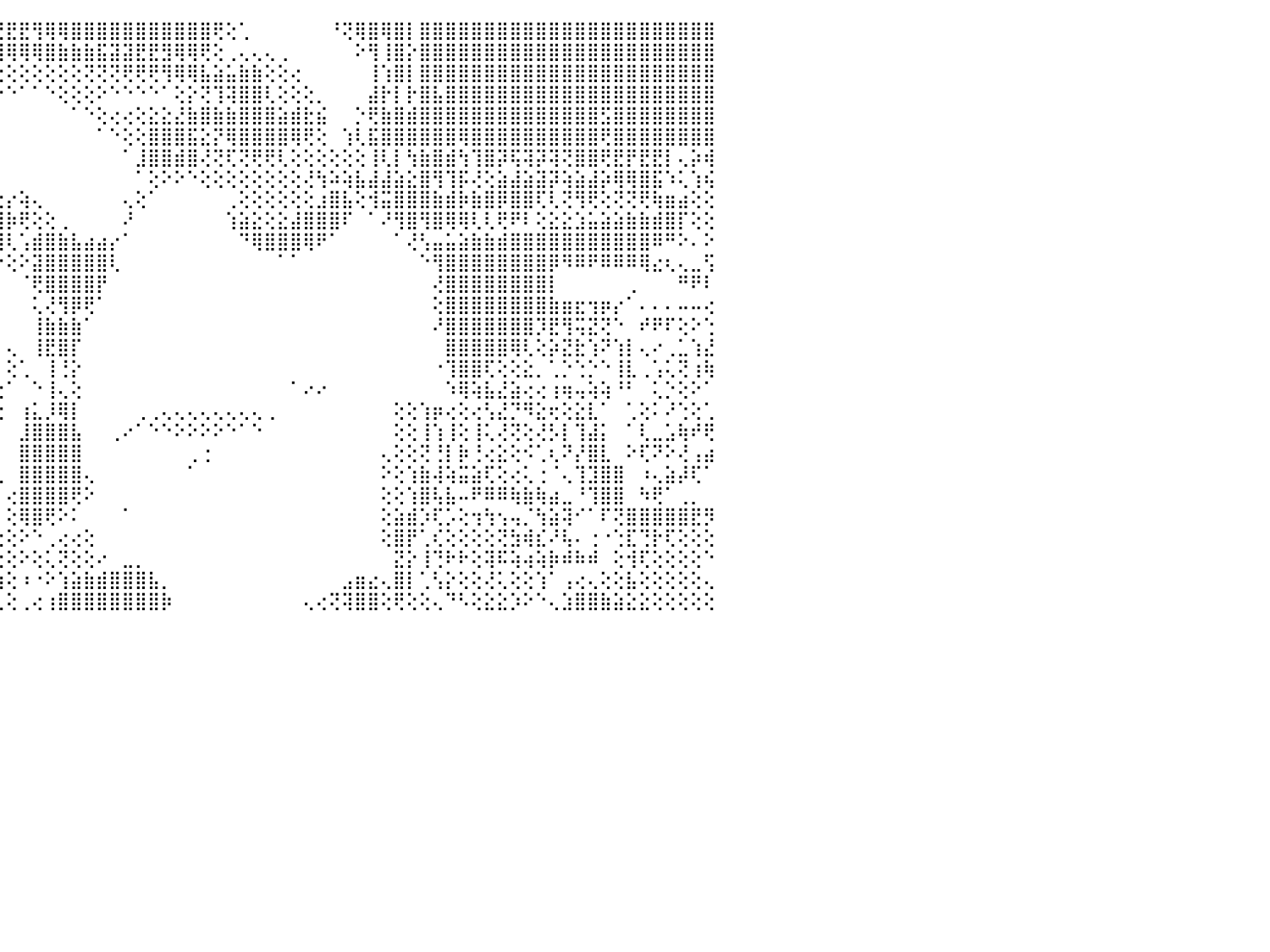

⢕⢕⢕⢕⢕⢕⢕⢕⢕⢕⢕⢕⢕⢕⠑⠑⠑⠑⢸⣿⣿⣿⣿⣿⣿⡇⢜⢝⢕⢕⡇⣿⣿⢿⢿⢿⣿⣿⣷⣷⣷⣮⣽⣽⣟⣟⣟⢻⢿⢿⣿⣿⣿⣿⣿⣿⣿⣿⣿⣿⣿⢟⢕⢁⠀⠀⠀⠀⠀⠀⠘⢝⢿⣿⢿⣿⡇⣿⣿⣿⣿⣿⣿⣿⣿⣿⣿⣿⣿⣿⣿⣿⣿⣿⣿⣿⣿⣿⣿⣿⠀
⢕⢕⢕⢕⢑⢕⢕⢕⢕⢕⢕⢕⢕⢕⢕⠀⠀⠀⢸⣿⣿⣿⣿⣿⣿⡇⢕⢕⢕⢇⣟⢿⣿⢕⢕⢕⢕⢕⢜⢝⢝⢝⢟⢟⢻⢿⢿⢿⣿⣷⣷⣷⣯⣽⣽⣟⣟⣻⢿⢿⢟⢕⢀⢄⢄⢄⢀⠀⠀⠀⠀⠀⠕⢻⢸⣿⡕⣿⣿⣿⣿⣿⣿⣿⣿⣿⣿⣿⣿⣿⣿⣿⣿⣿⣿⣿⣿⣿⣿⣿⠀
⢕⢕⢕⢕⢕⠕⠕⠁⠁⠁⠁⠁⠁⢅⠁⠀⠀⠀⢸⣿⣿⣿⣿⣿⣿⡇⢕⢕⢕⢜⣟⢟⢟⢕⢕⢕⢕⢕⢕⢕⢕⢕⢕⢕⢕⢕⢕⢕⢕⢕⢕⢝⢝⢝⢟⢟⢟⢻⢿⢿⣧⣵⣥⣷⣷⢕⢕⢔⠀⠀⠀⠀⠀⢸⢱⣿⡇⣿⣿⣿⣿⣿⣿⣿⣿⣿⣿⣿⣿⣿⣿⣿⣿⣿⣿⣿⣿⣿⣿⣿⠀
⢐⣷⣷⣵⡵⢄⠀⢀⢀⠀⢄⢄⢀⢕⠔⠀⢔⢀⣾⣿⣿⣿⣿⣿⣿⣇⢕⢕⢸⣿⢯⣟⡕⢕⢱⣵⢕⢕⣱⢕⢕⢕⢕⠑⠑⠑⠁⠁⠑⢕⢕⢕⠕⠑⠑⠑⠑⠁⢕⡕⢝⢹⢽⣿⣿⢇⢕⢕⢕⡀⠀⠀⠀⣼⡗⡇⡗⣿⣧⣿⣿⣿⣿⣿⣿⣿⣿⣿⣿⣿⣿⣿⣿⣿⣿⣿⣿⣿⣿⣿⠀
⠕⣿⣿⣿⣿⢕⠕⢕⠕⠑⠑⠑⠑⢕⢕⢕⢕⠑⠙⣿⣿⣿⣿⣿⣿⣿⢕⢕⢕⣝⣸⣸⡕⢁⠘⢛⢑⢕⡕⢕⠕⠑⠀⠀⠀⠀⠀⠀⠀⠀⠁⠑⢕⢔⢔⢕⣕⣕⣜⣷⣿⣷⣷⣿⣿⣿⣵⣾⣗⣮⠀⠀⡑⢟⣷⣿⣾⣿⣿⣿⣿⣿⣿⣿⣿⣿⣿⣿⣿⣿⣿⣫⣿⣿⣿⣿⣿⣿⣿⣿⠀
⢕⢿⣿⣿⡵⢕⢔⢕⢕⢕⣿⢸⡇⣿⢕⢕⢕⢔⢸⣿⣿⣿⣿⣿⣿⣿⣕⢕⢜⢝⣜⡗⢇⢕⢕⣷⡇⢕⢕⢕⠀⠀⠀⠀⠀⠀⠀⠀⠀⠀⠀⠀⠁⠑⢕⢕⣿⣿⣿⣯⣕⡝⢿⣿⣿⣿⣿⢿⢟⢕⠀⢱⢇⣯⣿⣿⣿⣿⣿⣿⢿⣿⣿⣿⣿⣿⣿⣿⣿⣿⣿⢟⣿⣿⣿⣿⣿⣿⣿⣿⠀
⢕⢜⣮⣵⣵⢕⠐⢕⢕⢕⢿⢸⣧⡟⢕⢕⢕⢕⠕⢘⣿⢻⣿⣿⣿⣿⣿⣕⡕⣷⣿⡇⢕⢕⢕⣿⡇⢕⢕⠀⢀⠀⠀⠀⠀⠀⠀⠀⠀⠀⠀⠀⠀⠀⠁⣸⣿⣿⣾⣿⢜⢝⢏⢝⢟⢟⢇⢕⢕⢕⢕⢕⢕⢸⢇⡇⢳⣷⣿⣾⢳⢹⣿⡽⢯⢽⡽⢽⢝⣿⣿⢟⣟⡟⣟⣟⡇⢄⡵⢾⠀
⠵⠵⡹⢟⣟⢕⠀⢕⢕⢕⢜⠜⢝⢝⢕⢕⢕⢕⢄⢨⡼⣿⣿⣿⣿⣿⡇⢕⢕⢝⢸⡇⢕⢕⢕⢻⣇⢕⡕⢀⢸⣷⡔⠀⠀⠀⠀⠀⠀⠀⠀⠀⠀⠀⠀⠁⢕⠕⠕⠑⢕⢕⢕⢕⢕⢕⢕⢕⢜⢳⠵⢵⣧⣼⣼⣵⣕⣿⢻⢹⡯⢜⢕⣵⣼⣵⣽⡽⢵⣵⣼⡵⢿⢿⣿⣯⠱⢅⢱⢮⠀
⢀⢀⠑⢕⢫⢇⢔⢕⢕⢕⢔⢔⢔⢔⢕⢕⢕⢕⠄⢠⣧⣿⣿⣿⣿⣿⡇⢕⢕⢕⢸⡗⠕⠱⣷⣷⡗⢕⢝⢕⣼⣿⡇⢀⣔⡔⢵⢄⠀⠀⠀⠀⠀⠀⢄⢕⠁⠀⠀⠀⠀⠀⢀⢕⢕⢕⢕⢕⢕⣰⣿⣧⢕⢺⣭⣿⣿⣿⣷⣾⡷⣷⣿⡿⣿⣿⢏⢇⢝⢻⢟⢕⢝⢝⢟⢷⣶⣴⢕⢕⠀
⣿⣷⣧⣷⡇⢕⢕⡀⣸⣿⡇⢕⢕⠕⠑⢅⠕⢀⠁⢸⣿⣿⣿⣿⣟⡟⠃⠁⢕⢕⢸⣷⠁⠑⢁⠜⢄⠕⢑⠑⢻⣿⣿⣵⣿⡷⢟⢕⢕⢀⠀⠀⠀⠀⠜⠀⠀⠀⠀⠀⠀⠀⢱⣵⣕⢕⣕⣼⣿⣿⣿⠏⠀⠁⠜⢻⣿⢻⣿⢿⢿⢇⢇⢟⠟⠇⢕⣕⣕⣱⣥⣵⣵⣷⣷⣾⣿⡏⢕⢕⠀
⣿⣿⣿⢿⢇⢕⠈⠅⠗⠛⢣⡇⠕⠱⠇⠀⠄⠀⠅⢌⡝⢟⢿⢿⢷⣷⡔⢀⢳⣵⢸⣿⢔⠈⠁⠎⢟⠘⠇⠀⠈⢹⢟⢿⢿⢇⢡⣾⣿⣷⣧⣴⣴⡔⠁⠀⠀⠀⠀⠀⠀⠀⠀⠙⢿⣿⣿⣿⢿⠟⠁⠀⠀⠀⠀⠁⢜⢣⣤⣥⣵⣷⣷⣾⣿⣿⣿⣿⣿⣿⣿⣿⣿⣿⣿⠿⠛⠕⠄⠕⠀
⠔⠐⠐⠐⢕⢕⢕⢔⢔⢄⢕⢄⠄⢄⢄⠀⠄⢀⢔⢗⣲⣷⣕⠱⢅⢞⢕⢔⠀⢨⣿⣽⣴⢄⢔⢁⢅⢤⣵⣕⣕⣔⣕⢕⠕⢕⠕⣽⣿⣿⣿⣿⣿⢇⠀⠀⠀⠀⠀⠀⠀⠀⠀⠀⠀⠀⠁⠁⠀⠀⠀⠀⠀⠀⠀⠀⠀⠑⢻⣿⣿⣿⣿⣿⣿⣿⣿⡿⠻⠿⠟⠿⠿⠿⢿⣔⢆⢄⣀⢫⠀
⢅⢄⢄⢄⣕⣾⣿⣿⣷⣷⣷⣷⣷⣵⣷⣧⣳⡳⢗⢕⢱⢭⢙⠓⠆⠔⢡⢅⢔⢕⠿⡿⢿⣕⣼⣿⣿⣷⣗⣻⡿⠟⠁⠀⠀⠀⠈⢟⣿⣿⣿⣿⡟⠀⠀⠀⠀⠀⠀⠀⠀⠀⠀⠀⠀⠀⠀⠀⠀⠀⠀⠀⠀⠀⠀⠀⠀⠀⢜⣿⣿⣿⣿⣿⣿⣿⣿⡇⠀⠀⠀⠀⠀⢀⠀⠀⠀⠛⠟⠇⠀
⣷⣾⣶⣾⣿⣿⣿⣿⣿⣿⣿⣿⣿⣿⣿⣿⣿⣿⢟⢇⣐⣐⣀⣔⣰⣴⣵⣵⣵⣵⣵⣵⣧⣿⣿⣿⣿⣿⣿⡿⠁⠀⠀⠀⠀⠀⠀⢅⢜⢻⡿⢟⠁⠀⠀⠀⠀⠀⠀⠀⠀⠀⠀⠀⠀⠀⠀⠀⠀⠀⠀⠀⠀⠀⠀⠀⠀⠀⢕⣿⣿⣿⣿⣿⣿⣿⣿⣷⣶⣖⢲⡶⡔⠁⠄⠄⠄⠤⠤⢔⠀
⣿⣿⣿⣿⣿⣿⣿⣿⣿⣿⣿⣿⣿⣿⣿⣿⣧⣬⣵⣵⣵⣾⣿⣿⣿⣿⣿⣿⣿⣿⣿⣿⣿⣿⣿⣿⣿⣿⣿⢇⠀⠀⠀⠀⠀⠀⠀⢸⣷⣷⣷⠁⠀⠀⠀⠀⠀⠀⠀⠀⠀⠀⠀⠀⠀⠀⠀⠀⠀⠀⠀⠀⠀⠀⠀⠀⠀⠀⠜⣿⣿⣿⣿⣿⣿⣿⡹⣟⢻⢭⣝⢝⠑⠀⠞⠟⠏⢕⠕⢑⠀
⣿⣿⣿⣿⣿⣿⣿⣿⣿⣿⣿⣿⣿⣿⣿⣿⣿⣿⣿⣿⣿⣿⣿⣿⣿⣿⣿⣿⣿⣿⣿⣿⣿⣿⣿⣿⣿⡿⠑⠀⠀⠀⠀⠀⠀⢄⠀⢸⣟⣿⡏⠀⠀⠀⠀⠀⠀⠀⠀⠀⠀⠀⠀⠀⠀⠀⠀⠀⠀⠀⠀⠀⠀⠀⠀⠀⠀⠀⠀⣿⣿⣿⣿⣿⢿⢇⢕⡵⣝⣗⢱⠝⢱⡇⢄⠔⢀⣁⢱⣜⠀
⣿⣿⣿⣿⣿⣿⣿⣿⣿⣿⣿⣿⣿⣿⣿⣿⢝⢖⢝⢻⣿⣿⣿⣿⣿⣿⣿⣿⣿⣿⣿⣿⣿⣿⣿⣿⡿⢕⢔⠄⠀⢀⢔⢄⠀⢕⢁⠀⢸⢘⡕⠀⠀⠀⠀⠀⠀⠀⠀⠀⠀⠀⠀⠀⠀⠀⠀⠀⠀⠀⠀⠀⠀⠀⠀⠀⠀⠀⠐⢹⣿⣿⢏⢕⢕⣕⡀⢁⡑⢑⡑⠑⢸⣇⢀⢡⢅⢝⢰⢷⠀
⣿⣿⣿⣿⣿⣿⣿⣿⣿⣿⣿⣿⣿⣿⣿⣿⢕⢕⢕⢕⢝⣿⣿⣿⣿⣿⣿⣿⣿⣿⣿⣿⣿⣿⣿⡿⢑⢕⢕⢕⠀⢕⢕⢕⢕⠁⠀⠑⢸⢄⢕⠀⠀⠀⠀⠀⠀⠀⠀⠀⠀⠀⠀⠀⠀⠀⠀⠁⠔⠔⠀⠀⠀⠀⠀⠀⠀⠀⠀⠱⢿⢵⣧⣜⣵⢔⢔⢰⢶⢤⢵⢵⠘⠃⠀⢅⡑⢕⠕⠁⠀
⣿⣿⣿⣿⣿⣿⣿⣿⣿⣿⣿⣿⣿⣿⣿⣿⣧⢑⢁⢱⢕⢸⣿⣿⣿⣿⣿⣿⣿⣿⣿⣿⣿⣿⣏⢕⢕⢕⢕⢕⢕⢕⢕⢕⢕⠀⢰⣅⡸⢿⡇⠀⠀⠀⠀⢀⢀⢄⢄⢄⢄⢄⢄⢄⢄⢀⠀⠀⠀⠀⠀⠀⠀⠀⠀⢕⢕⢱⡶⢔⢕⢔⢣⣜⡙⠻⣕⢖⢕⣕⣇⠁⠀⢁⢕⠅⠜⢑⢕⢁⠀
⣿⣿⣿⣿⣿⣿⣿⣿⣿⣿⣿⣿⣿⣿⣿⣿⣿⣷⣵⡕⢕⢜⣿⣿⣿⣿⣿⣿⣿⣿⣿⢟⢟⢕⢕⢕⢕⢕⢕⢕⢕⢕⢕⢕⠁⠀⣸⣿⣿⣿⣧⠀⠀⢀⠔⠁⠑⠑⠕⠕⠕⠕⠑⠁⠑⠀⠀⠀⠀⠀⠀⠀⠀⠀⠀⢕⢕⢸⢱⢸⢕⢸⢅⢜⢝⢕⢜⡣⡇⢹⣼⡅⠀⠁⢇⣀⣡⢷⠞⢟⠀
⣿⣿⣿⣿⣿⣿⣿⣿⣿⣿⣾⣿⣿⣿⣿⣿⣿⣿⣿⣿⣧⡕⢸⣿⣿⣿⡟⢝⢕⢕⢕⢕⢕⢕⢕⢕⢕⢕⢕⢕⢕⢕⢕⢐⠀⠀⣿⣿⣿⣿⣿⠀⠀⠀⠀⠀⠀⠀⠀⢀⢐⠀⠀⠀⠀⠀⠀⠀⠀⠀⠀⠀⠀⠀⢄⢕⢕⢝⢘⡇⡷⢘⢔⣕⢕⠪⢁⢆⠝⡜⣿⣇⠀⠕⢏⠝⠕⢜⢠⣴⠀
⣿⣿⣿⣿⣿⣿⣿⣿⣿⣿⣿⣿⣿⣿⣿⣿⣿⣿⣿⣿⣿⣷⡕⢜⢫⣷⣇⢕⢕⢕⢕⢕⢕⢕⢕⢕⢕⢕⢕⢕⡕⢕⢕⢔⢀⠀⣿⣿⣿⣿⣿⢄⠀⠀⠀⠀⠀⠀⠀⠁⠀⠀⠀⠀⠀⠀⠀⠀⠀⠀⠀⠀⠀⠀⠕⢕⢱⣷⢼⢵⣭⣵⢏⢕⢔⢅⢐⠈⢄⢹⣹⣿⣿⠀⠰⢄⣵⡼⢏⠁⠀
⣿⣿⣿⣿⣿⣿⣿⣿⣿⣿⣿⣿⣿⣿⣿⣿⣿⣿⣿⣿⣿⣿⣿⣕⣜⣟⣻⣵⣷⣷⣕⡕⢕⢕⢜⢕⢕⢕⢕⢕⢕⢕⢕⢕⠁⢔⣿⣿⣿⣿⢟⠕⠀⠀⠀⠀⠀⠀⠀⠀⠀⠀⠀⠀⠀⠀⠀⠀⠀⠀⠀⠀⠀⠀⢕⢕⢱⣿⢧⣧⠤⠟⠿⠿⢷⣷⢷⣴⣀⠘⢹⣿⣿⠀⠳⢟⠁⢀⡀⠀⠀
⣿⣿⣿⣿⣿⣿⣿⣿⣿⣿⣿⣿⣿⣿⣿⣿⣿⣿⣿⣿⣿⣥⣾⣿⣿⣿⣿⣿⣿⣿⣿⣿⣿⣿⣿⢿⢿⢧⢕⢕⢕⢕⢕⢄⠀⢕⢿⣿⢟⠕⠅⠀⠀⠀⠁⠀⠀⠀⠀⠀⠀⠀⠀⠀⠀⠀⠀⠀⠀⠀⠀⠀⠀⠀⢕⣵⣾⡱⢏⡡⢕⢲⢳⢢⢤⡈⢳⣵⢽⠊⠁⠏⢝⣿⣿⣿⣿⣿⣟⡻⠀
⣿⣿⣿⣿⣿⣿⣿⣿⣿⣿⣿⣿⣿⣿⣿⣿⡿⣿⢿⣿⣿⣿⣿⣿⣿⣿⣿⣿⣿⣿⣿⣿⣿⣿⣿⣿⣧⣕⢕⢕⢜⢕⢕⢕⢕⢕⠕⠑⢀⢔⢔⢕⠀⠀⠀⠀⠀⠀⠀⠀⠀⠀⠀⠀⠀⠀⠀⠀⠀⠀⠀⠀⠀⠀⢕⣿⡟⢁⢎⢕⢕⢕⢕⢝⣳⢾⣎⠜⢧⠄⢐⠐⢑⣏⢙⡗⢏⢕⢕⢕⠀
⣿⣿⣿⣿⣿⣿⣿⣿⣿⣿⣿⣿⣿⣿⣿⣷⣿⣿⣿⣿⣿⣿⣿⣿⣿⣿⣿⣿⣿⣿⣿⣿⣿⣿⣿⣿⣿⣿⣿⣷⣵⣕⡕⢕⢕⢕⠕⢕⢅⢝⢕⢕⠔⠀⣀⡀⠀⠀⠀⠀⠀⠀⠀⠀⠀⠀⠀⠀⠀⠀⠀⠀⠀⠀⠀⣝⡕⢸⢙⠗⠗⢕⢽⠯⢵⢴⢵⡷⠾⠷⠾⠀⢕⢺⢏⢕⢕⢕⢕⠑⠀
⣿⣿⣿⣿⣿⣿⣿⣿⣿⣿⣿⣿⣿⣿⣿⣿⣿⣿⣿⣿⣿⣿⣿⣿⣿⣿⣿⣿⣿⣿⣿⣿⣿⣿⣿⣿⣿⣿⣿⣿⣿⣿⣿⣷⣷⢕⠰⠐⠕⢱⣵⣷⣾⣿⣿⣿⣧⡀⠀⠀⠀⠀⠀⠀⠀⠀⠀⠀⠀⠀⠀⣠⣶⣔⢄⣿⡇⢁⢣⡕⢕⢕⢜⢅⢕⢕⢱⠁⢠⢔⢄⢕⢕⣧⢕⢕⢕⢕⢕⢄⠀
⣿⣿⣿⣿⣿⣿⣿⣿⣿⣿⣿⣿⣿⣿⣿⣿⣿⣿⣿⣿⣿⣿⣿⣿⣿⣿⣿⣿⣿⣿⣿⣿⣿⣿⣿⣿⣿⣿⣿⣿⣿⣿⣿⡿⢇⢕⢀⢔⢰⣿⣿⣿⣿⣿⣿⣿⣿⡷⠀⠀⠀⠀⠀⠀⠀⠀⠀⠀⢄⢔⢝⢽⣿⣿⢕⢟⢕⢕⢄⠙⠣⢕⣕⣕⡱⠕⠑⢄⣱⣿⣿⣷⣵⣕⣕⢕⢕⢕⢕⢕⠀
⠀⠀⠀⠀⠀⠀⠀⠀⠀⠀⠀⠀⠀⠀⠀⠀⠀⠀⠀⠀⠀⠀⠀⠀⠀⠀⠀⠀⠀⠀⠀⠀⠀⠀⠀⠀⠀⠀⠀⠀⠀⠀⠀⠀⠀⠀⠀⠀⠀⠀⠀⠀⠀⠀⠀⠀⠀⠀⠀⠀⠀⠀⠀⠀⠀⠀⠀⠀⠀⠀⠀⠀⠀⠀⠀⠀⠀⠀⠀⠀⠀⠀⠀⠀⠀⠀⠀⠀⠀⠀⠀⠀⠀⠀⠀⠀⠀⠀⠀⠀⠀